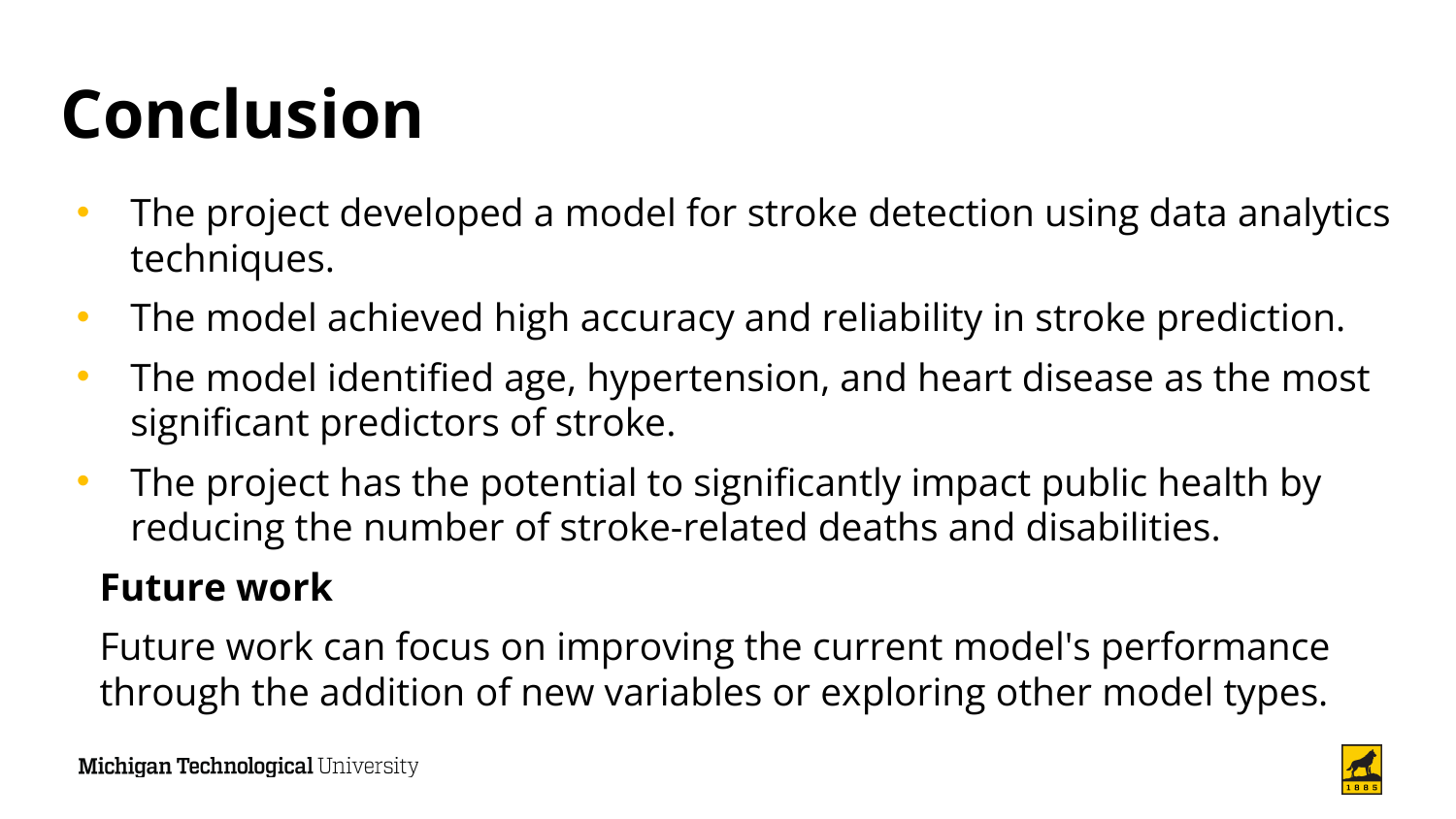

# Conclusion
The project developed a model for stroke detection using data analytics techniques.
The model achieved high accuracy and reliability in stroke prediction.
The model identified age, hypertension, and heart disease as the most significant predictors of stroke.
The project has the potential to significantly impact public health by reducing the number of stroke-related deaths and disabilities.
Future work
Future work can focus on improving the current model's performance through the addition of new variables or exploring other model types.